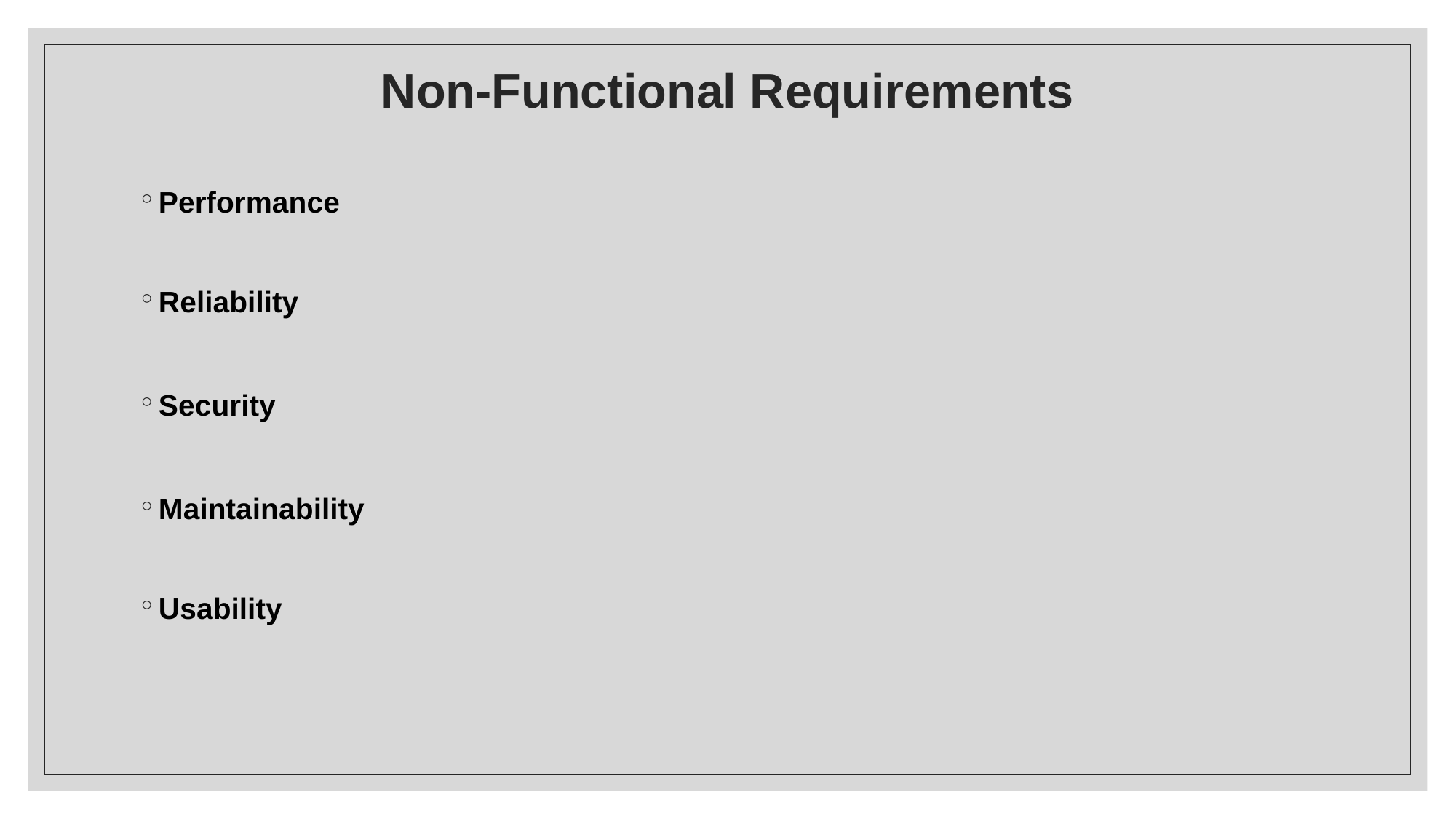

# Non-Functional Requirements
Performance

Reliability

Security

Maintainability

Usability